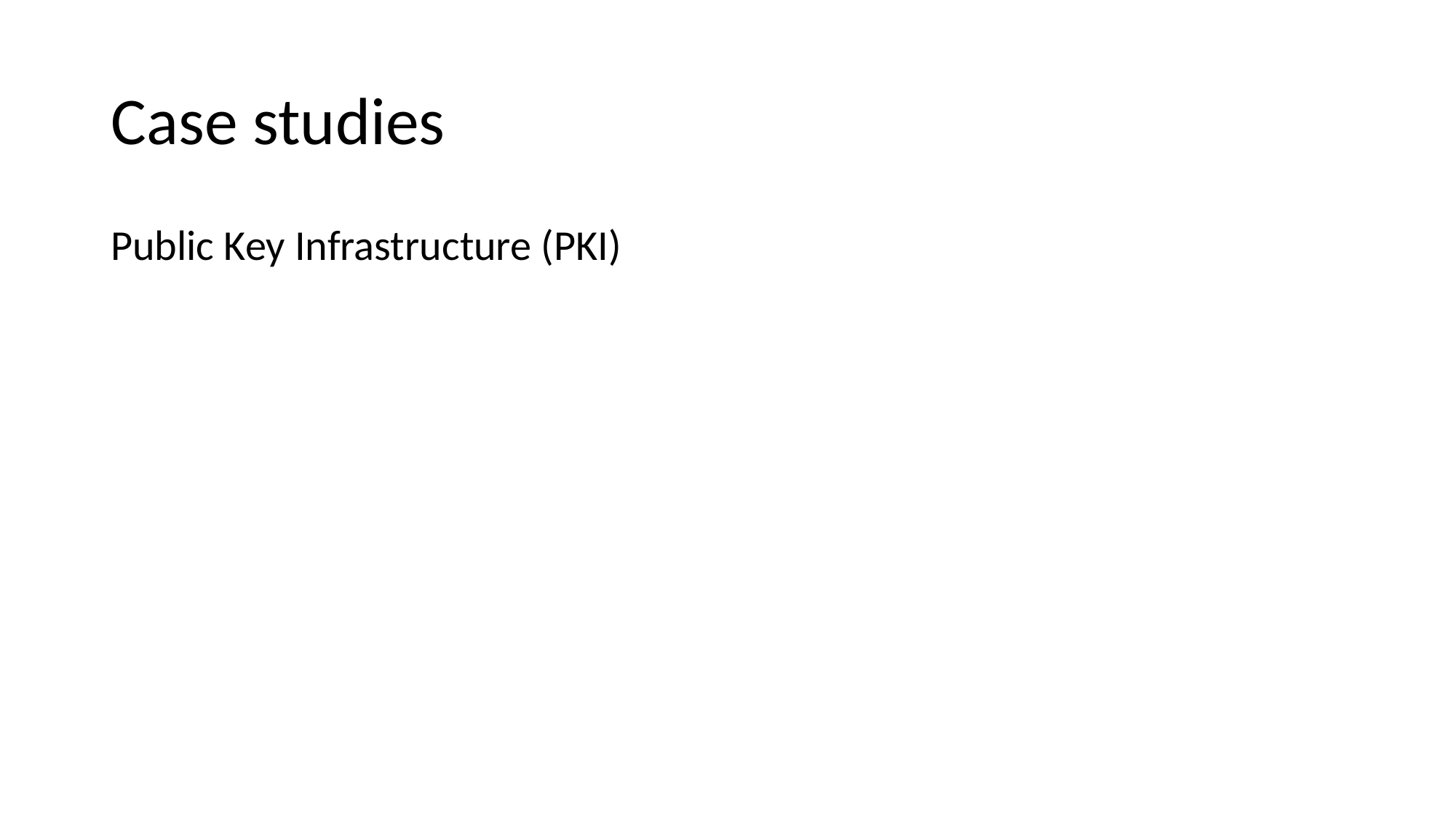

# Case studies
Public Key Infrastructure (PKI)